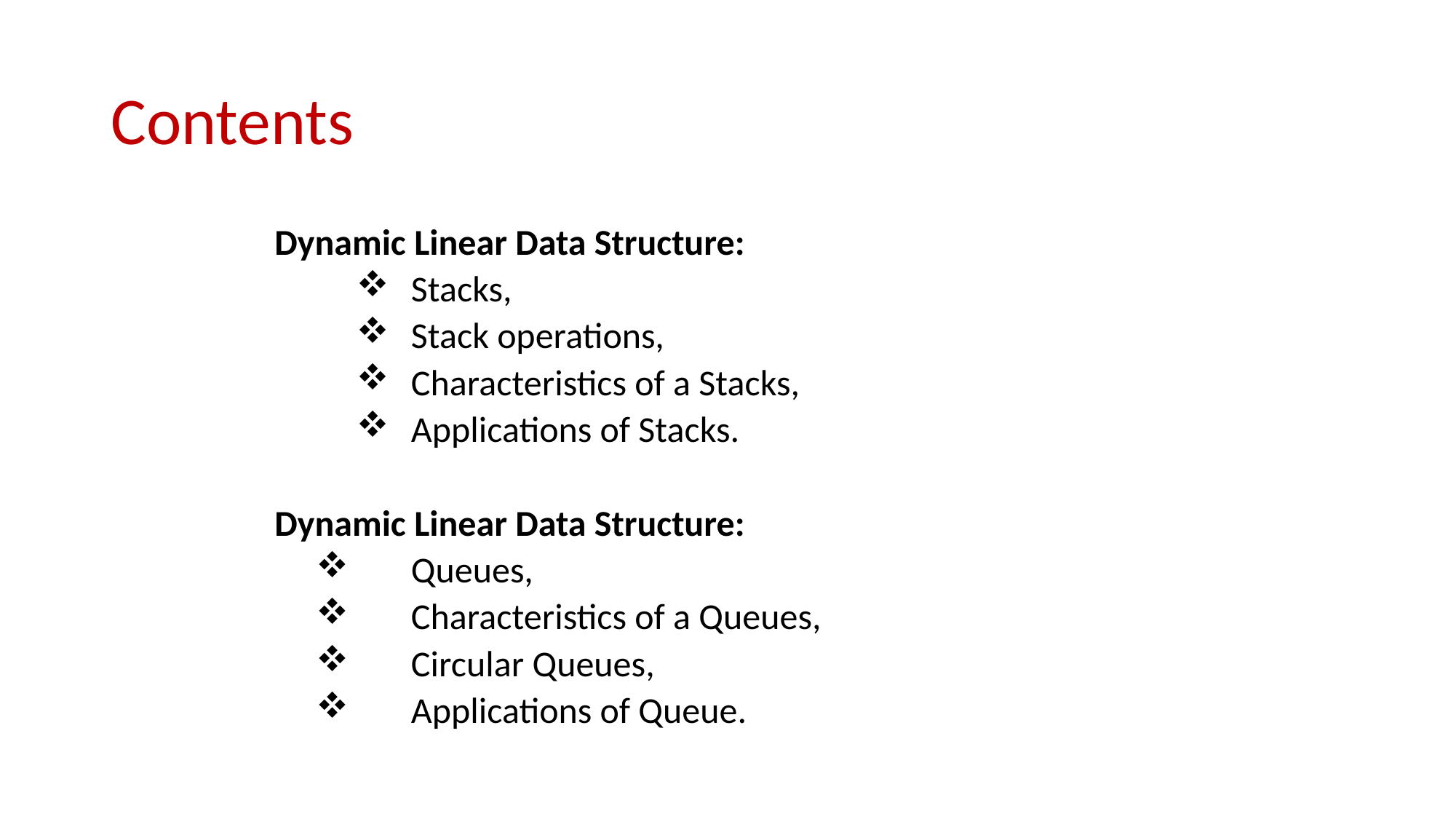

# Contents
Dynamic Linear Data Structure:
	Stacks,
	Stack operations,
	Characteristics of a Stacks,
	Applications of Stacks.

Dynamic Linear Data Structure:
	Queues,
	Characteristics of a Queues,
	Circular Queues,
	Applications of Queue.